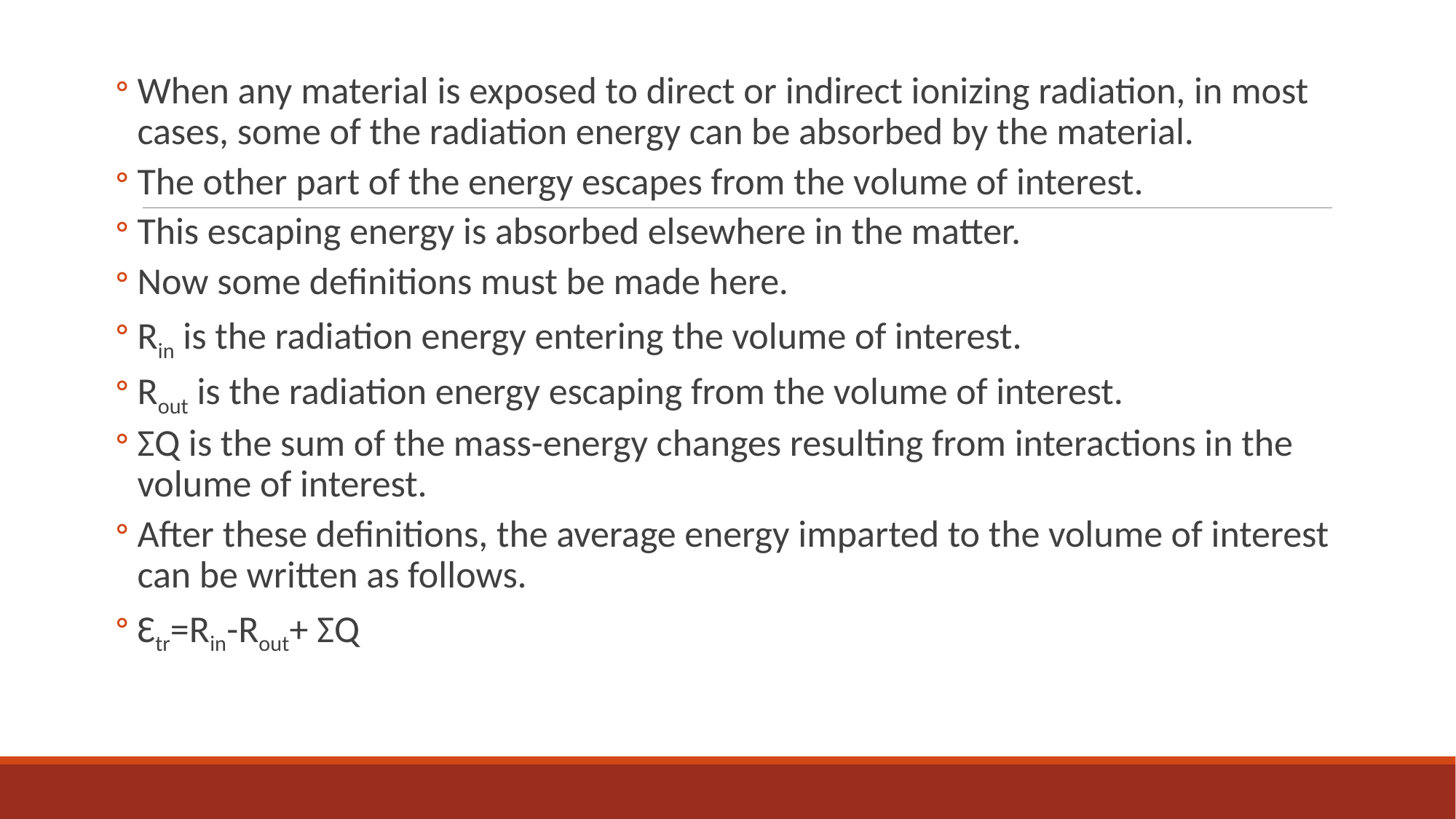

When any material is exposed to direct or indirect ionizing radiation, in most cases, some of the radiation energy can be absorbed by the material.
The other part of the energy escapes from the volume of interest.
This escaping energy is absorbed elsewhere in the matter.
Now some definitions must be made here.
Rin is the radiation energy entering the volume of interest.
Rout is the radiation energy escaping from the volume of interest.
ΣQ is the sum of the mass-energy changes resulting from interactions in the volume of interest.
After these definitions, the average energy imparted to the volume of interest can be written as follows.
Ɛtr=Rin-Rout+ ΣQ